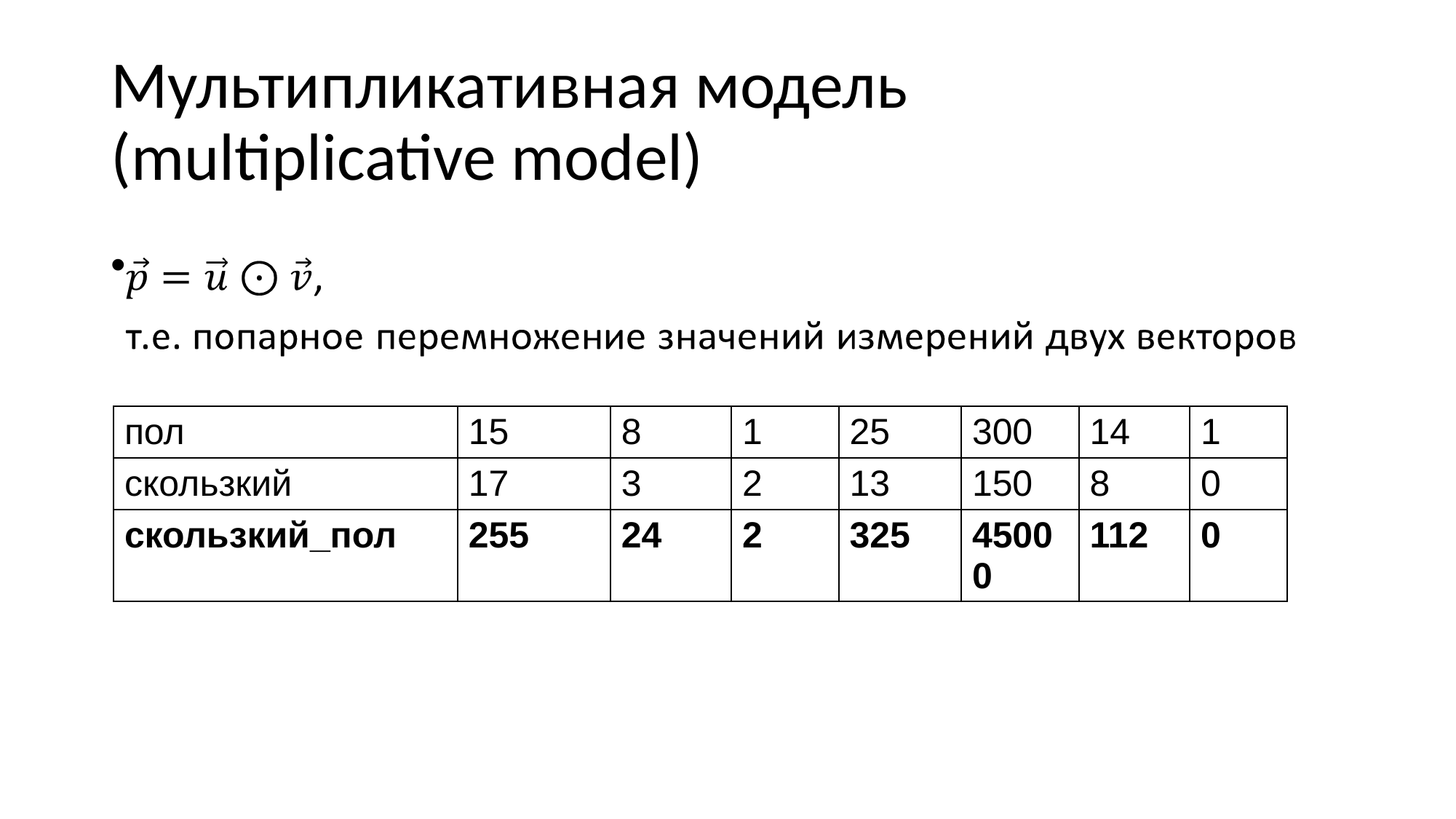

# Мультипликативная модель (multiplicative model)

| пол | 15 | 8 | 1 | 25 | 300 | 14 | 1 |
| --- | --- | --- | --- | --- | --- | --- | --- |
| скользкий | 17 | 3 | 2 | 13 | 150 | 8 | 0 |
| скользкий\_пол | 255 | 24 | 2 | 325 | 45000 | 112 | 0 |